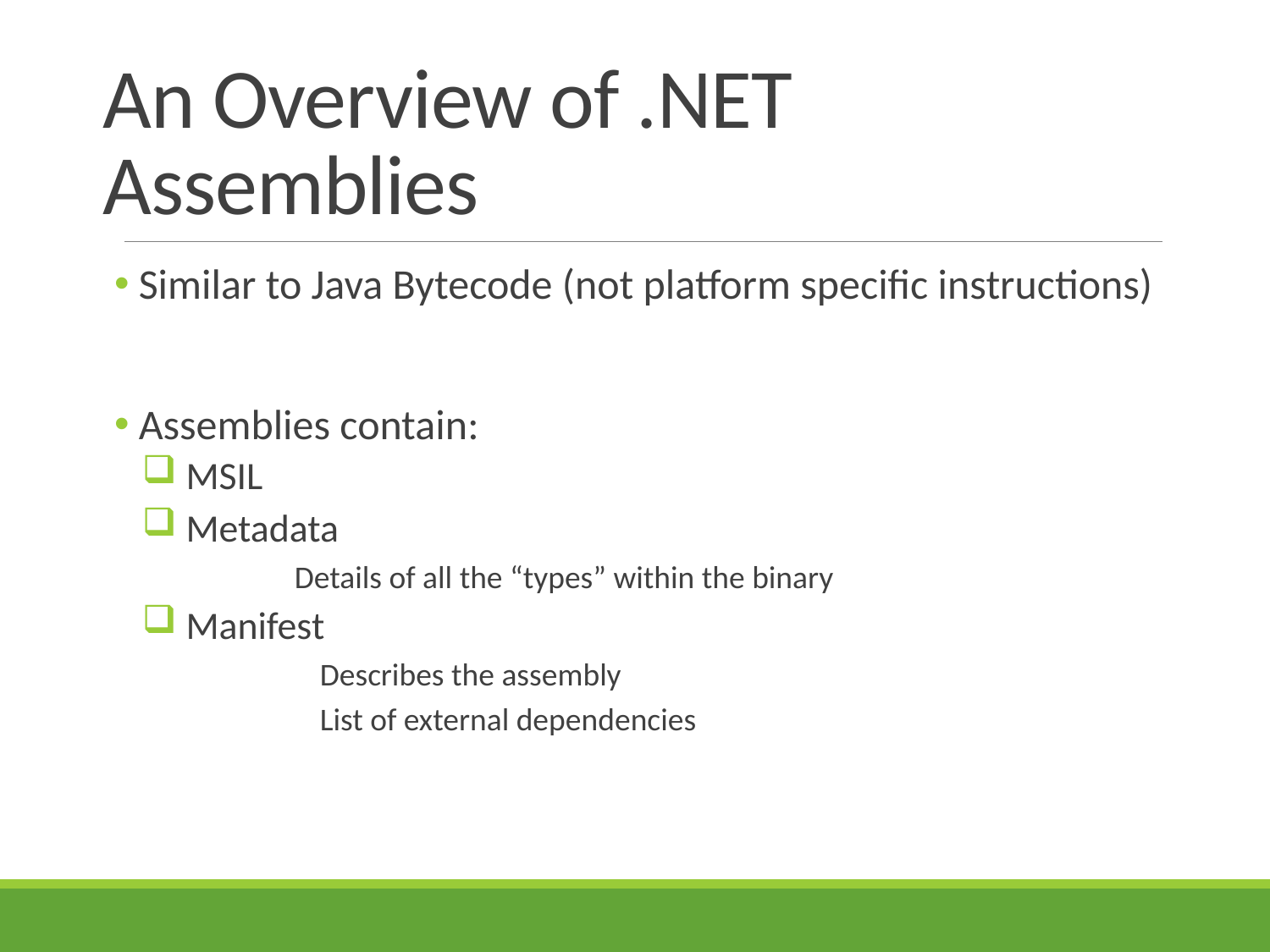

# An Overview of .NET Assemblies
 Similar to Java Bytecode (not platform specific instructions)

 Assemblies contain:
 MSIL
 Metadata
	Details of all the “types” within the binary
 Manifest
	Describes the assembly
	List of external dependencies